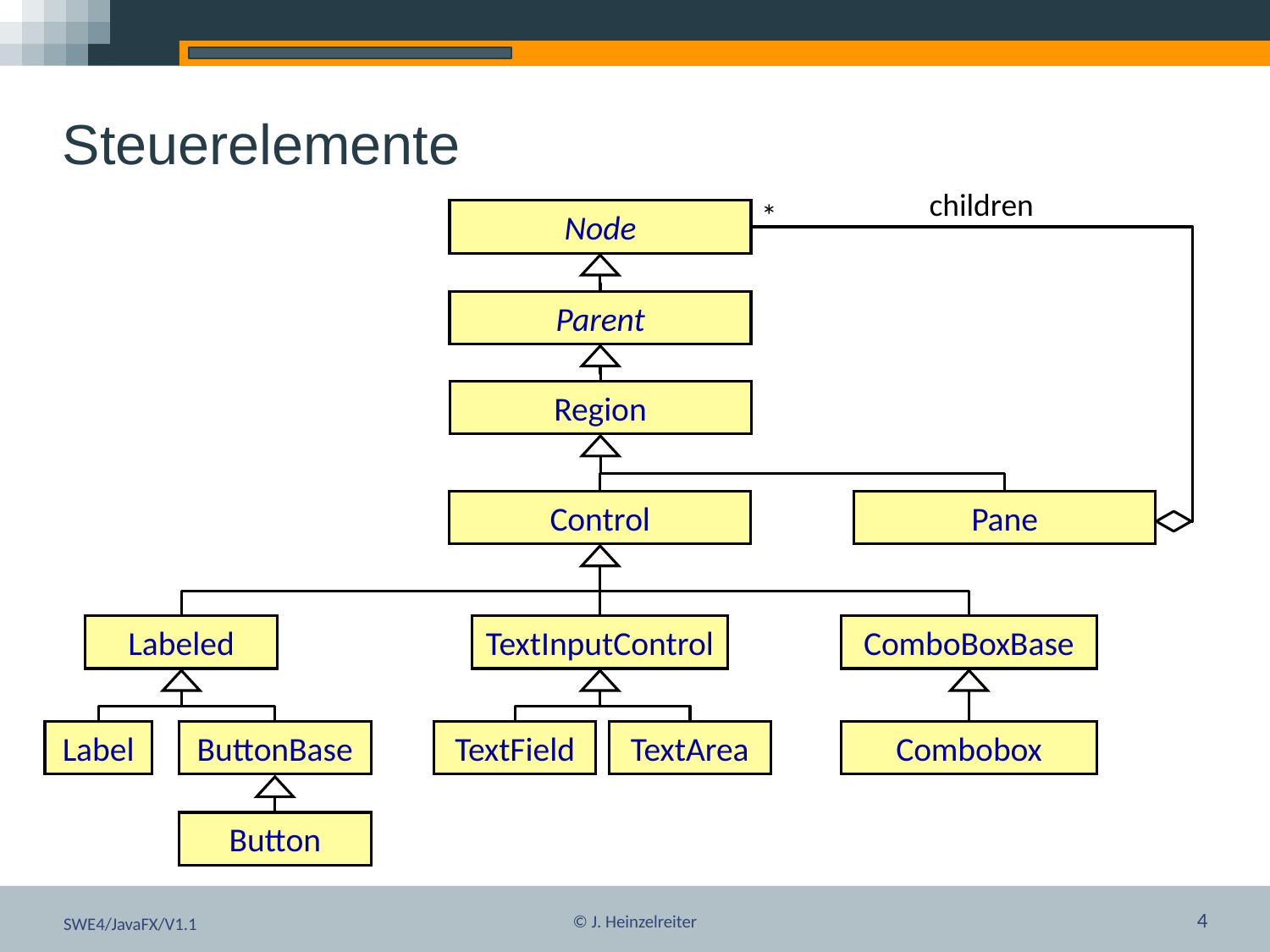

# Steuerelemente
children
*
Node

Parent

Region

Control

Pane

Labeled

TextInputControl

ComboBoxBase

Label
TextField
TextArea
Combobox
ButtonBase

Button
SWE4/JavaFX/V1.1
© J. Heinzelreiter
4